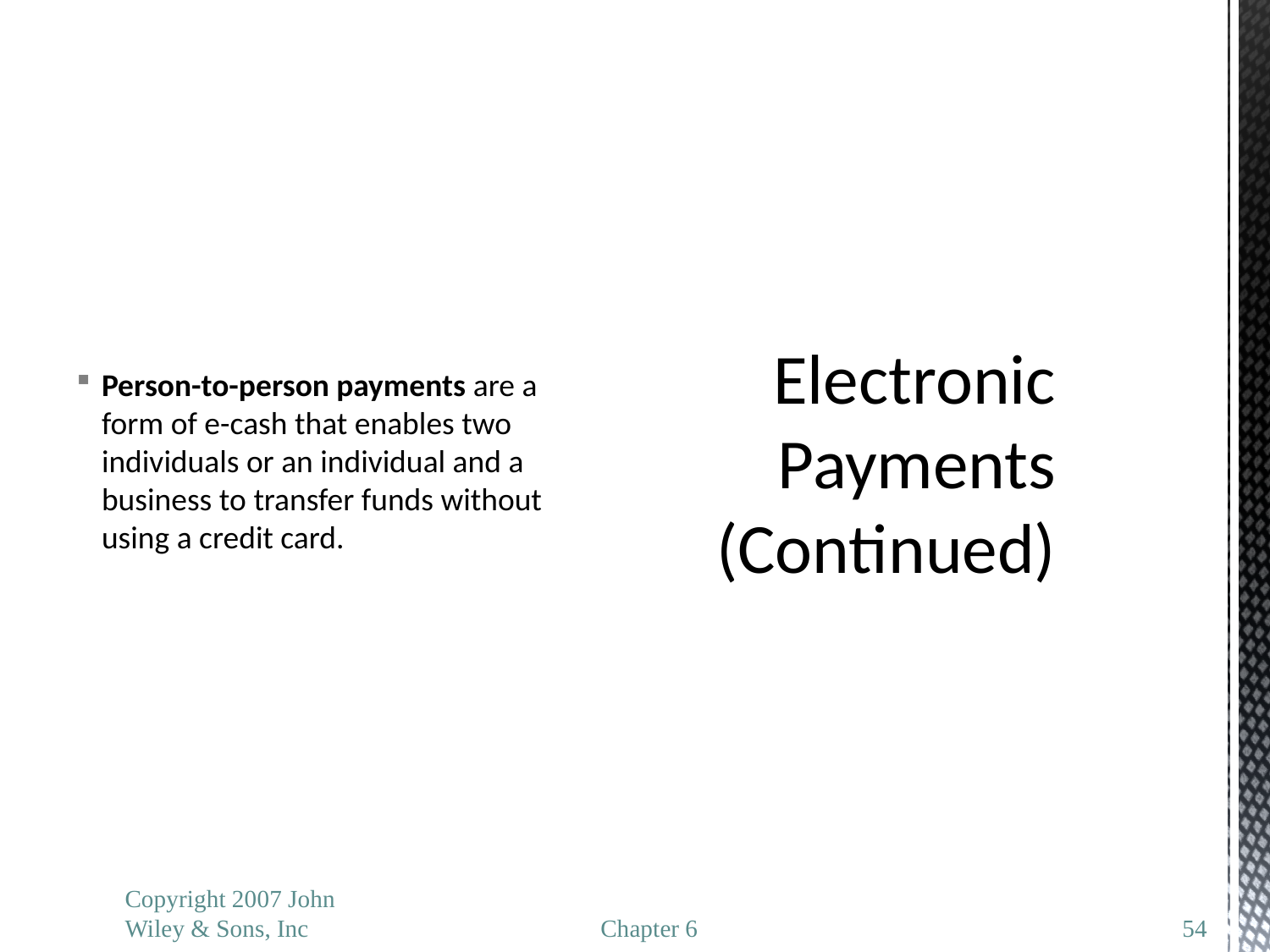

Person-to-person payments are a form of e-cash that enables two individuals or an individual and a business to transfer funds without using a credit card.
# Electronic Payments (Continued)
Copyright 2007 John Wiley & Sons, Inc
Chapter 6
54